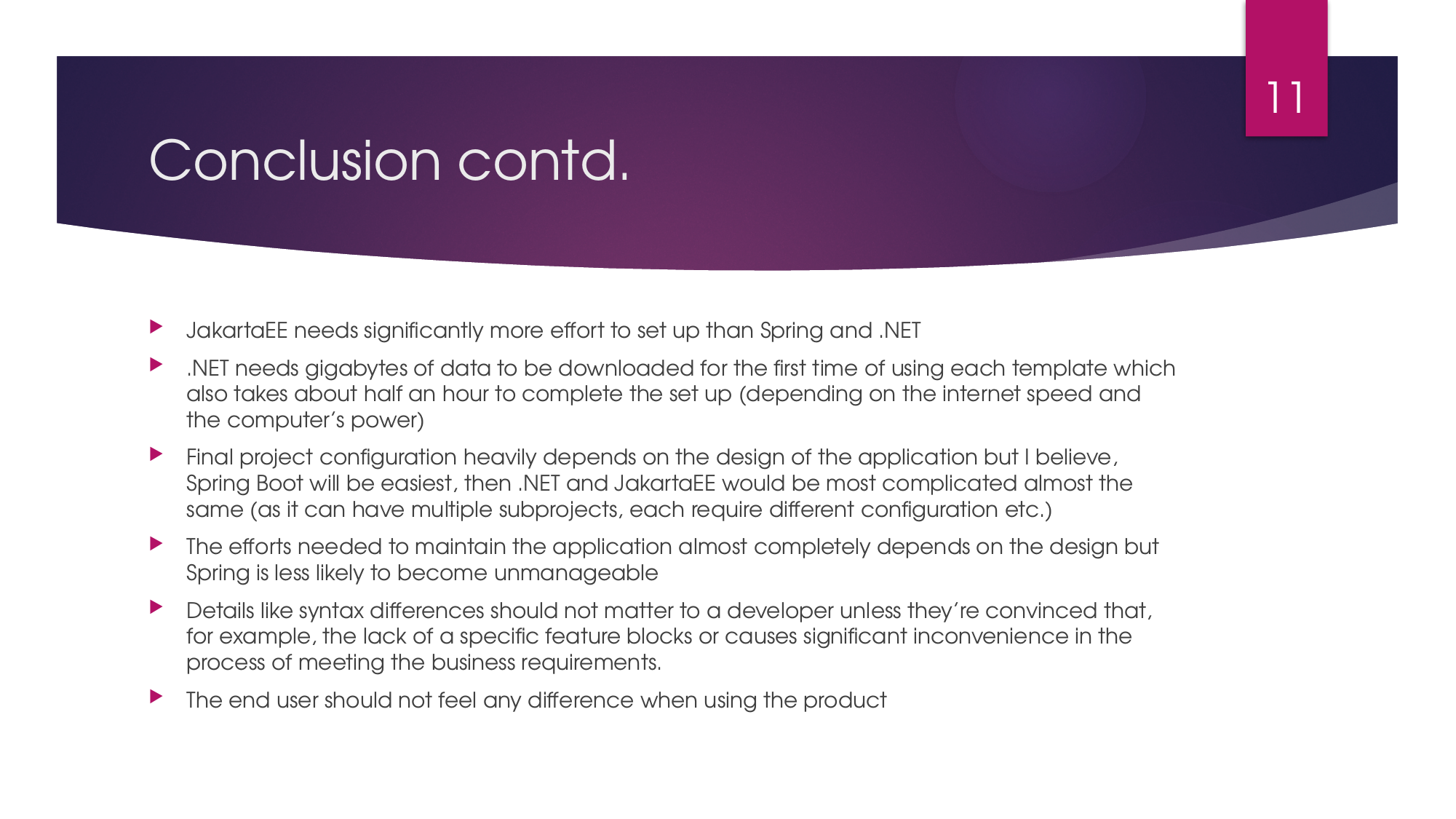

11
# Conclusion contd.
JakartaEE needs significantly more effort to set up than Spring and .NET
.NET needs gigabytes of data to be downloaded for the first time of using each template which also takes about half an hour to complete the set up (depending on the internet speed and the computer’s power)
Final project configuration heavily depends on the design of the application but I believe, Spring Boot will be easiest, then .NET and JakartaEE would be most complicated almost the same (as it can have multiple subprojects, each require different configuration etc.)
The efforts needed to maintain the application almost completely depends on the design but Spring is less likely to become unmanageable
Details like syntax differences should not matter to a developer unless they’re convinced that, for example, the lack of a specific feature blocks or causes significant inconvenience in the process of meeting the business requirements.
The end user should not feel any difference when using the product